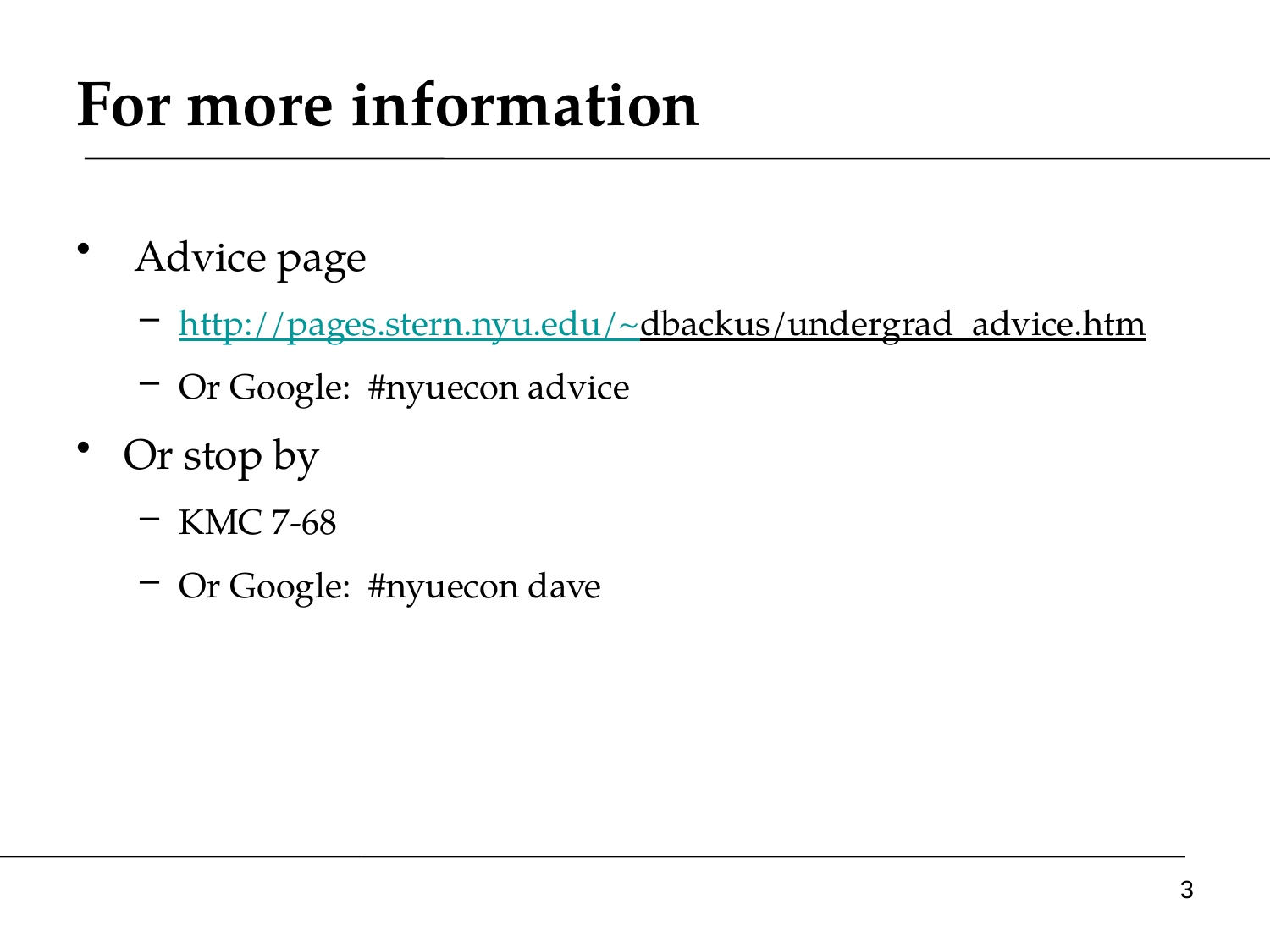

# For more information
 Advice page
http://pages.stern.nyu.edu/~dbackus/undergrad_advice.htm
Or Google:  #nyuecon advice
Or stop by
KMC 7-68
Or Google:  #nyuecon dave
3